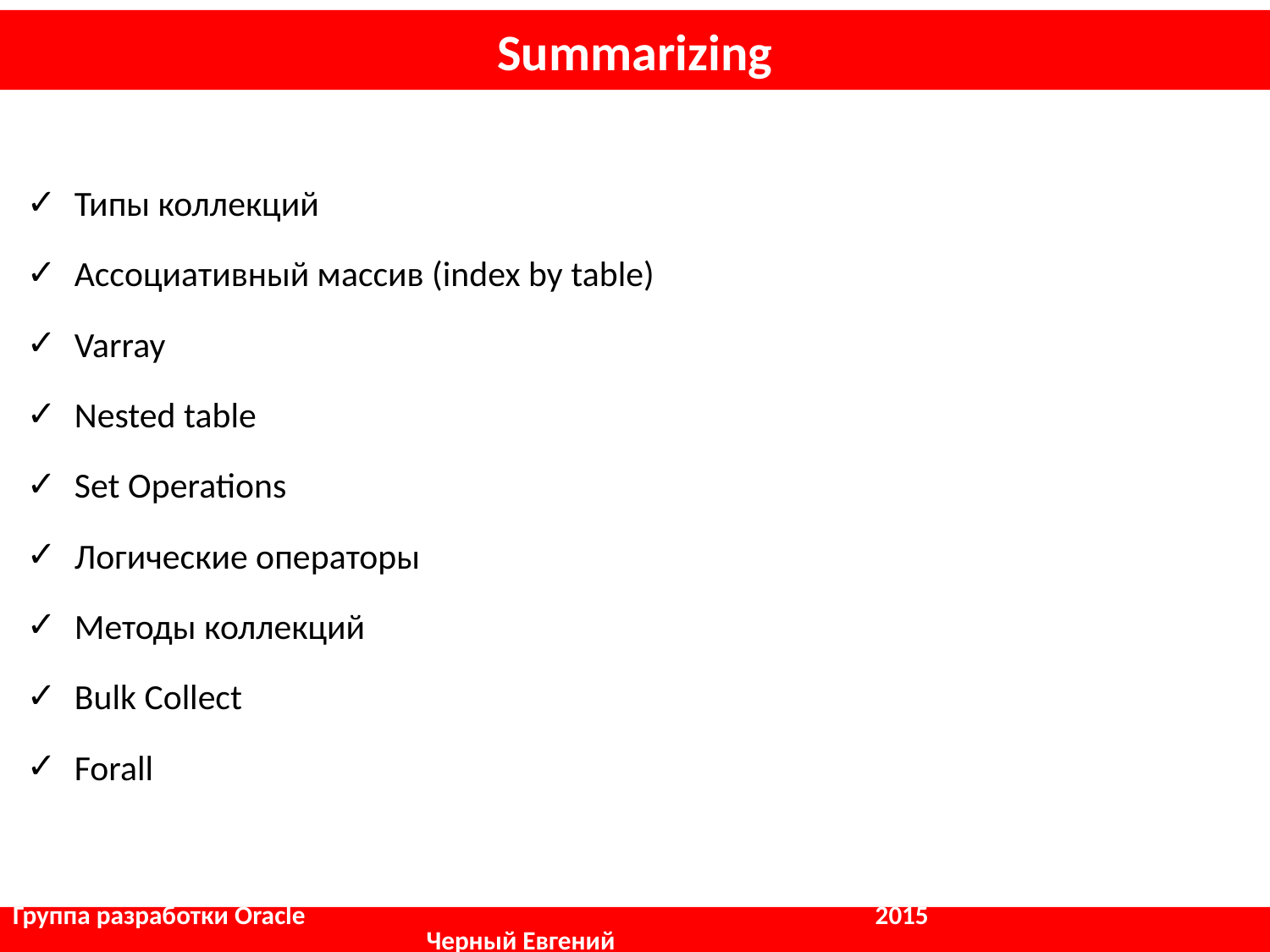

# Summarizing

Типы коллекций
Ассоциативный массив (index by table)
Varray
Nested table
Set Operations
Логические операторы
Методы коллекций
Bulk Collect
Forall

Группа разработки Oracle				                 2015			 	                           Черный Евгений